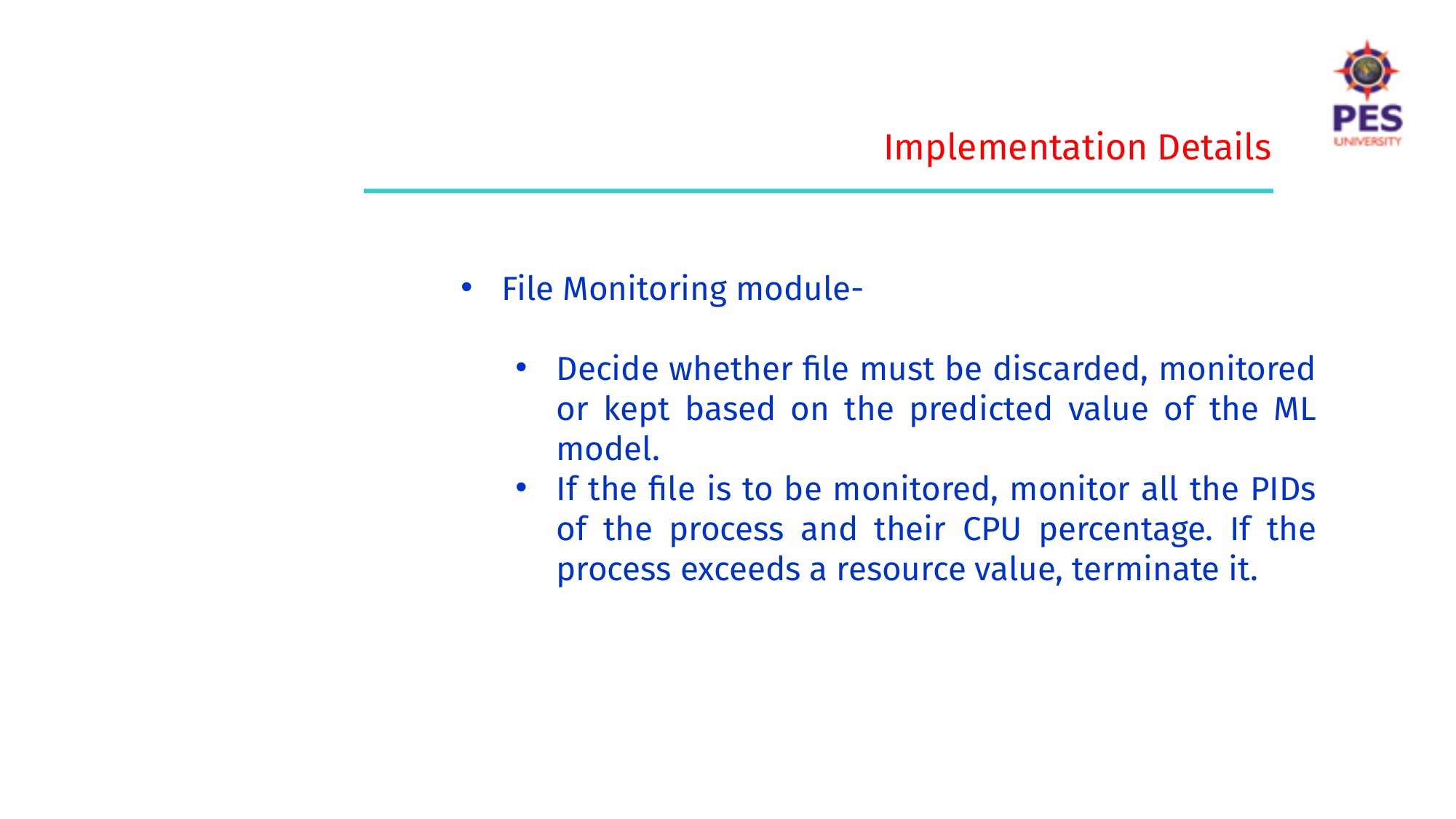

Implementation Details

File Monitoring module-

Decide whether file must be discarded, monitored or kept based on the predicted value of the ML model.
If the file is to be monitored, monitor all the PIDs of the process and their CPU percentage. If the process exceeds a resource value, terminate it.